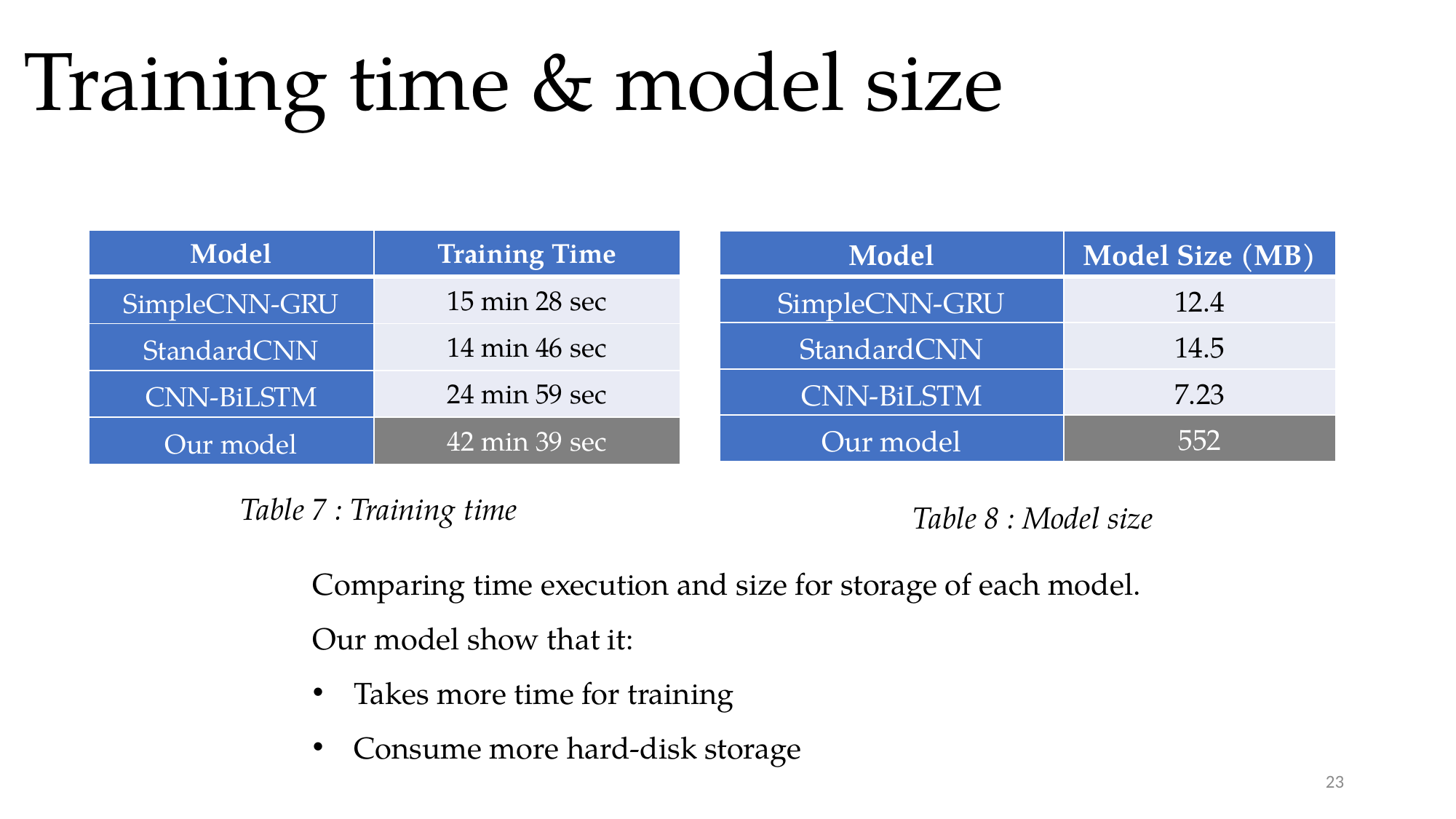

# Training time & model size
| Model | Training Time |
| --- | --- |
| SimpleCNN-GRU | 15 min 28 sec |
| StandardCNN | 14 min 46 sec |
| CNN-BiLSTM | 24 min 59 sec |
| Our model | 42 min 39 sec |
| Model | Model Size (MB) |
| --- | --- |
| SimpleCNN-GRU | 12.4 |
| StandardCNN | 14.5 |
| CNN-BiLSTM | 7.23 |
| Our model | 552 |
Table 7 : Training time
Table 8 : Model size
Comparing time execution and size for storage of each model. Our model show that it:
Takes more time for training
Consume more hard-disk storage
23